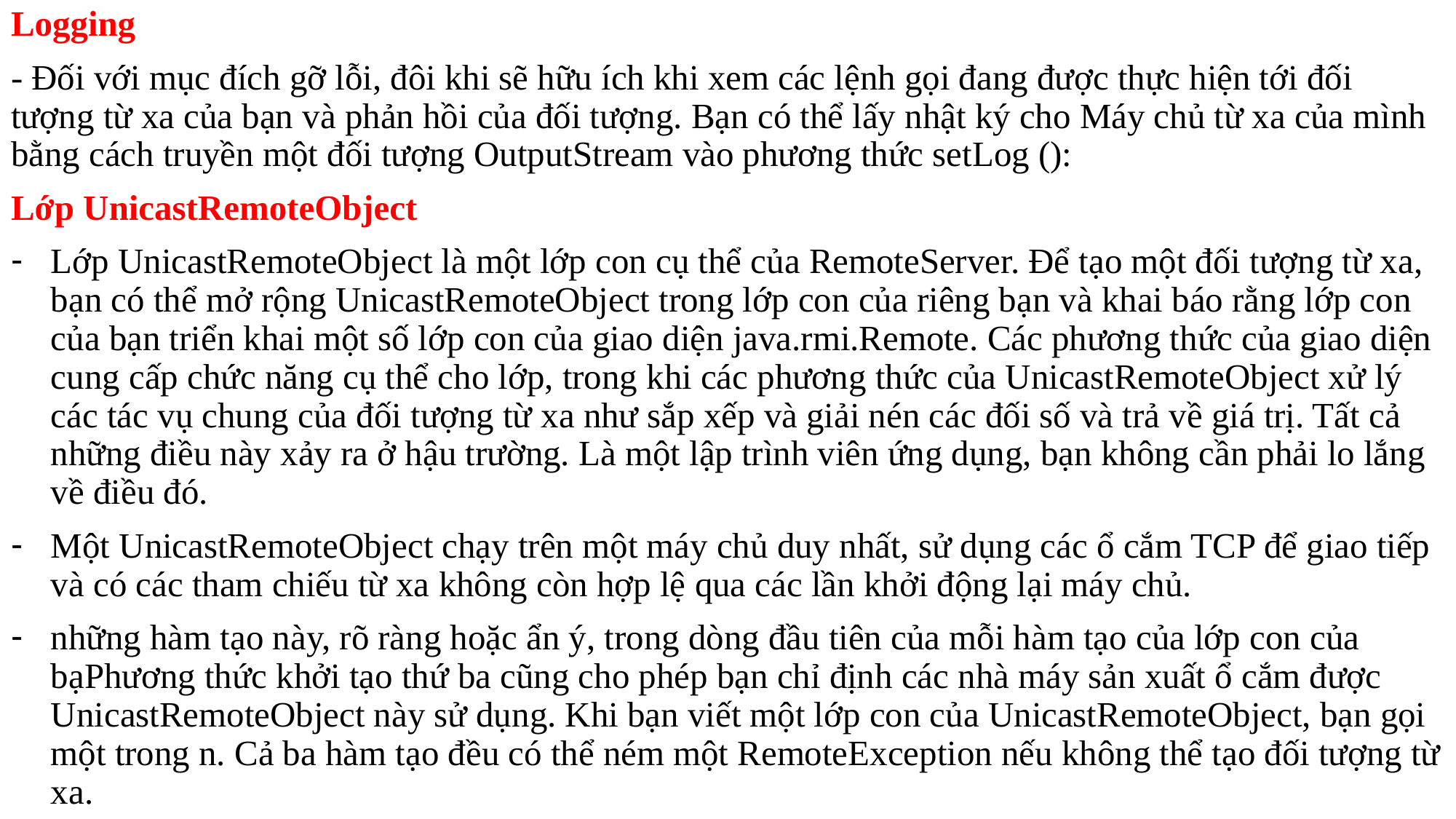

Logging
- Đối với mục đích gỡ lỗi, đôi khi sẽ hữu ích khi xem các lệnh gọi đang được thực hiện tới đối tượng từ xa của bạn và phản hồi của đối tượng. Bạn có thể lấy nhật ký cho Máy chủ từ xa của mình bằng cách truyền một đối tượng OutputStream vào phương thức setLog ():
Lớp UnicastRemoteObject
Lớp UnicastRemoteObject là một lớp con cụ thể của RemoteServer. Để tạo một đối tượng từ xa, bạn có thể mở rộng UnicastRemoteObject trong lớp con của riêng bạn và khai báo rằng lớp con của bạn triển khai một số lớp con của giao diện java.rmi.Remote. Các phương thức của giao diện cung cấp chức năng cụ thể cho lớp, trong khi các phương thức của UnicastRemoteObject xử lý các tác vụ chung của đối tượng từ xa như sắp xếp và giải nén các đối số và trả về giá trị. Tất cả những điều này xảy ra ở hậu trường. Là một lập trình viên ứng dụng, bạn không cần phải lo lắng về điều đó.
Một UnicastRemoteObject chạy trên một máy chủ duy nhất, sử dụng các ổ cắm TCP để giao tiếp và có các tham chiếu từ xa không còn hợp lệ qua các lần khởi động lại máy chủ.
những hàm tạo này, rõ ràng hoặc ẩn ý, trong dòng đầu tiên của mỗi hàm tạo của lớp con của bạPhương thức khởi tạo thứ ba cũng cho phép bạn chỉ định các nhà máy sản xuất ổ cắm được UnicastRemoteObject này sử dụng. Khi bạn viết một lớp con của UnicastRemoteObject, bạn gọi một trong n. Cả ba hàm tạo đều có thể ném một RemoteException nếu không thể tạo đối tượng từ xa.
#